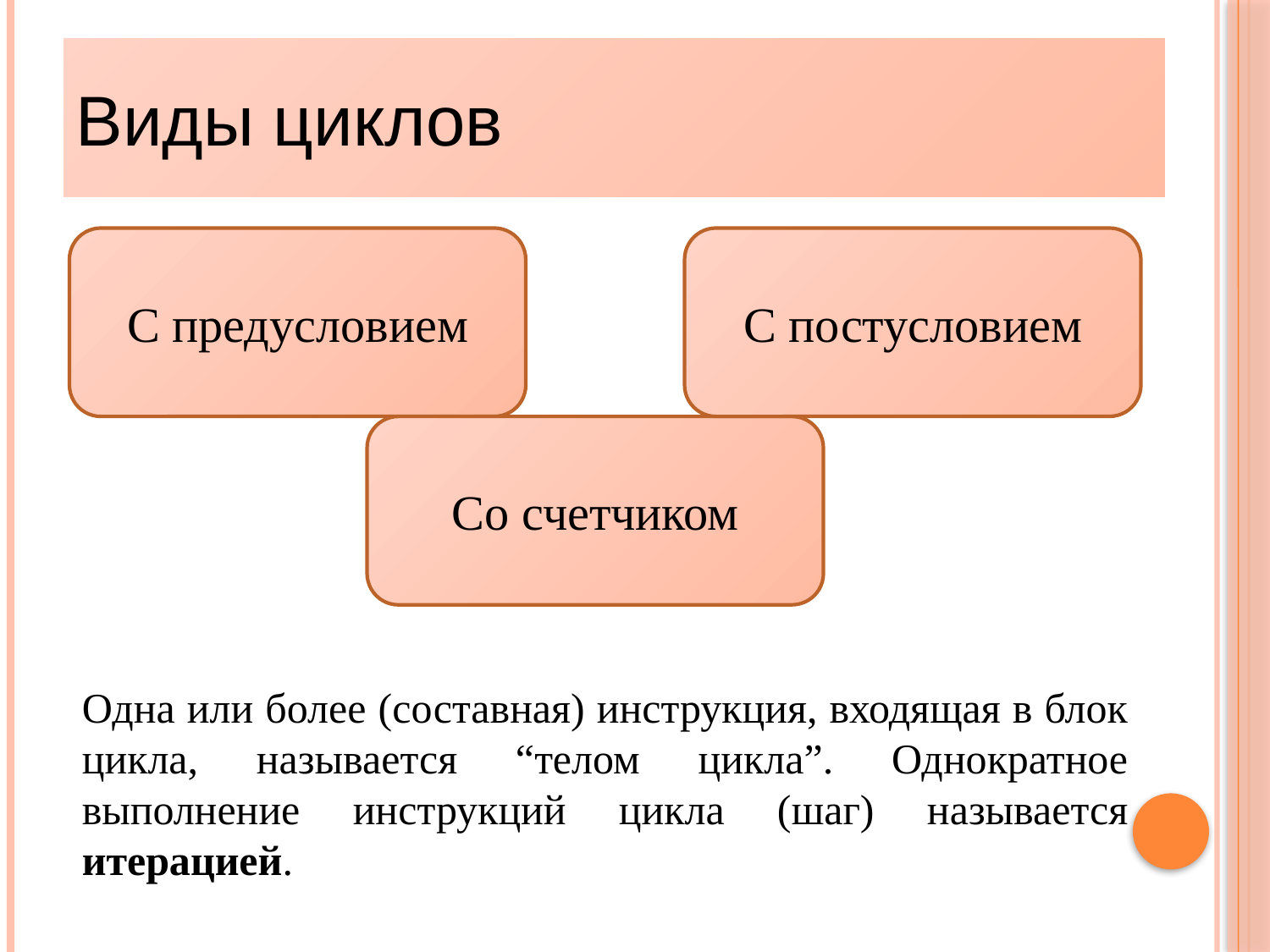

# Виды циклов
С предусловием
С постусловием
Со счетчиком
Одна или более (составная) инструкция, входящая в блок цикла, называется “телом цикла”. Однократное выполнение инструкций цикла (шаг) называется итерацией.